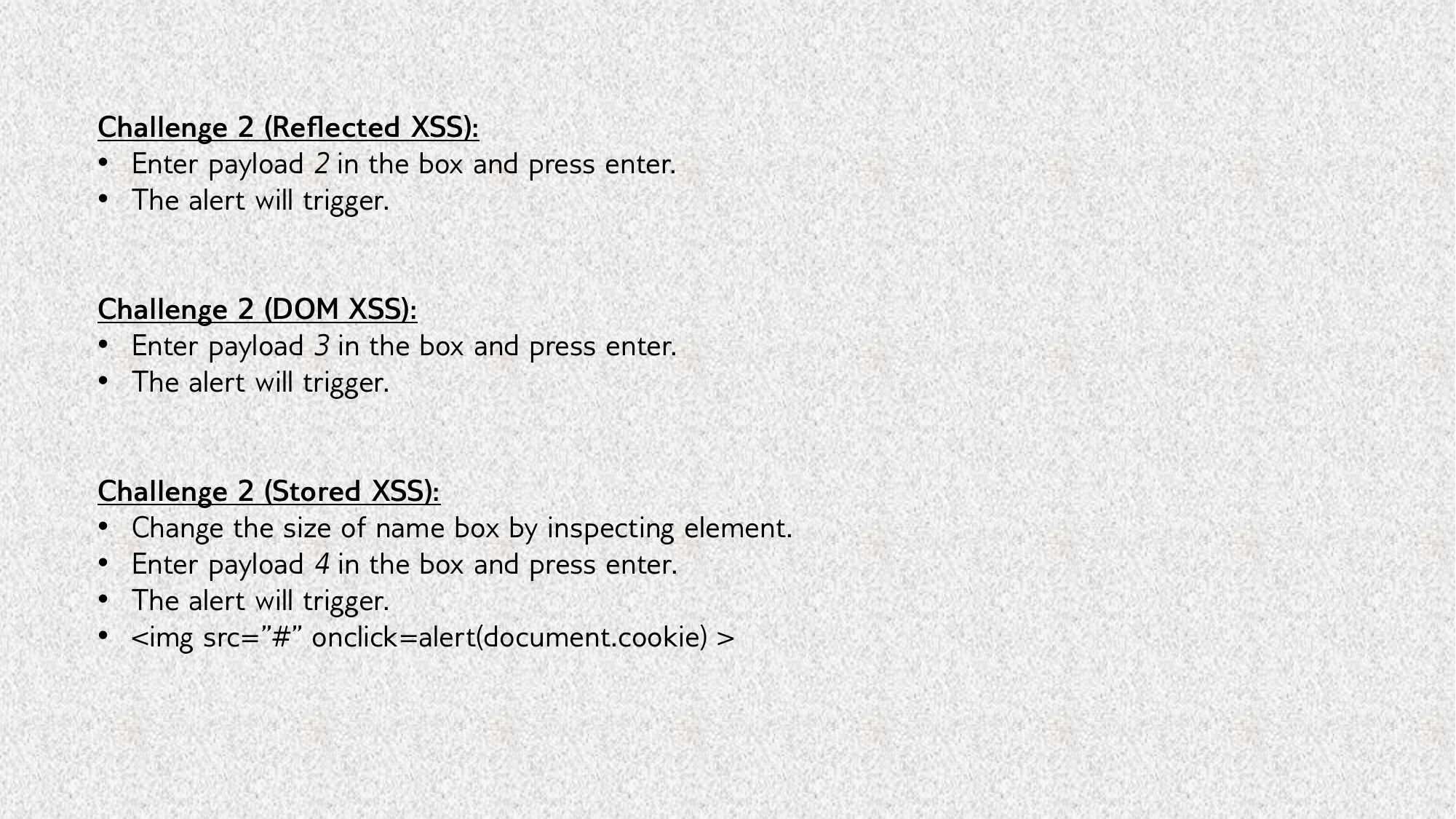

Challenge 2 (Reflected XSS):
Enter payload 2 in the box and press enter.
The alert will trigger.

Challenge 2 (DOM XSS):
Enter payload 3 in the box and press enter.
The alert will trigger.

Challenge 2 (Stored XSS):
Change the size of name box by inspecting element.
Enter payload 4 in the box and press enter.
The alert will trigger.
<img src=”#” onclick=alert(document.cookie) >